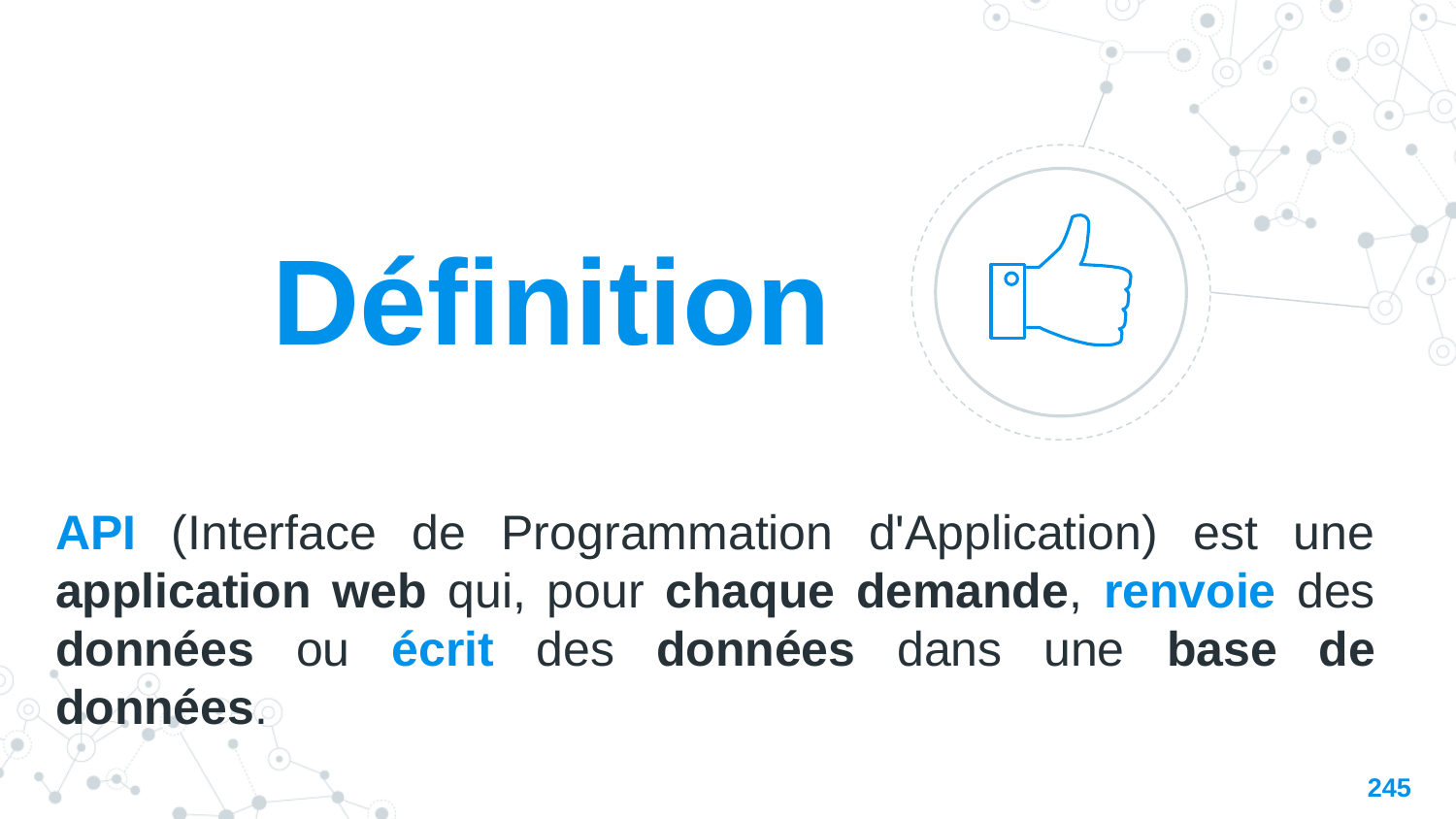

Définition

API (Interface de Programmation d'Application) est une application web qui, pour chaque demande, renvoie des données ou écrit des données dans une base de données.
245